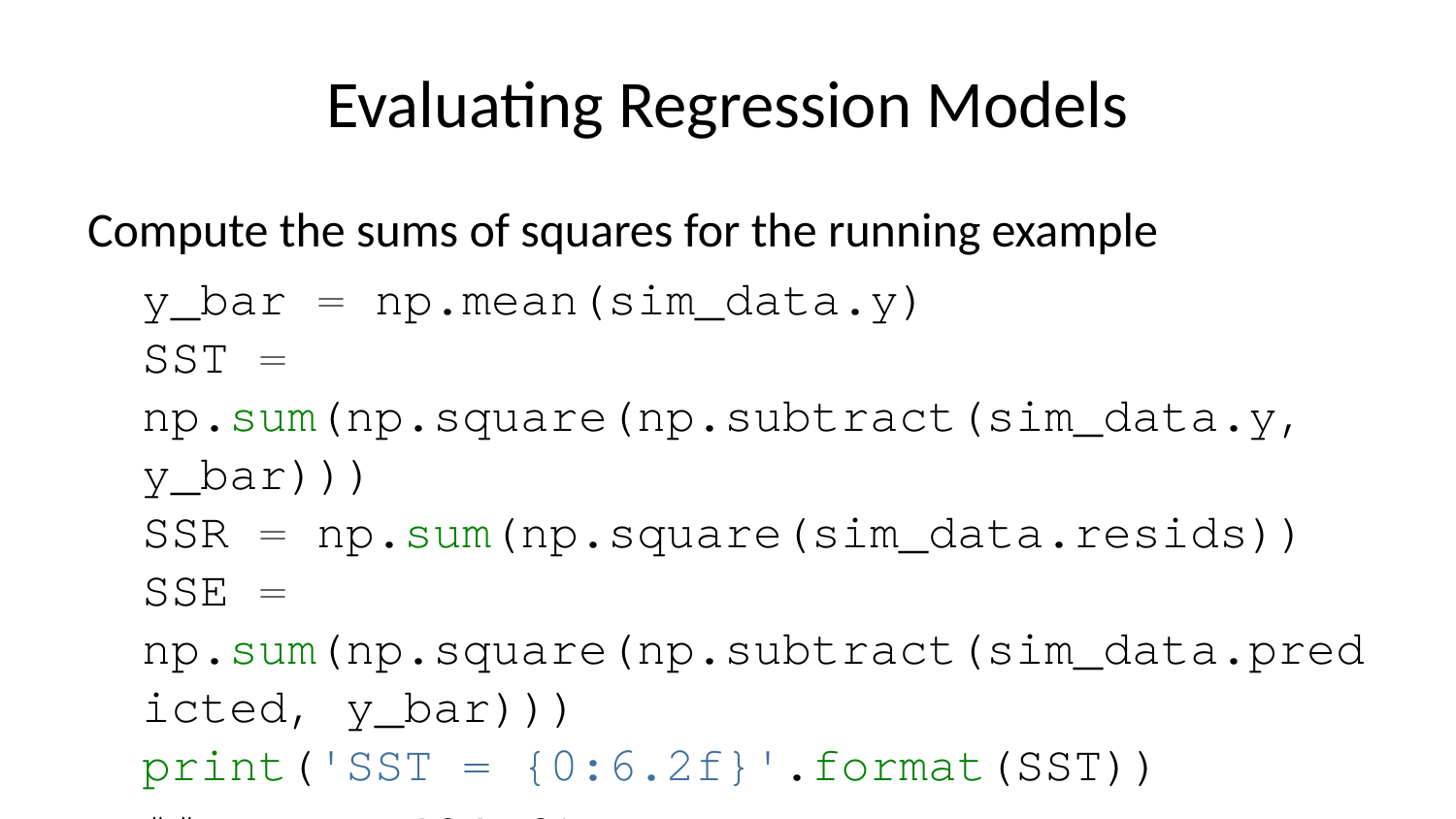

# Evaluating Regression Models
Compute the sums of squares for the running example
y_bar = np.mean(sim_data.y)
SST = np.sum(np.square(np.subtract(sim_data.y, y_bar)))
SSR = np.sum(np.square(sim_data.resids))
SSE = np.sum(np.square(np.subtract(sim_data.predicted, y_bar)))
print('SST = {0:6.2f}'.format(SST))
## SST = 494.61
print('SSE = {0:6.2f}'.format(SSE))
## SSE = 337.53
print('SSR = {0:6.2f}'.format(SSR))
## SSR = 157.08
print('SSE + SSR = {0:6.2f}'.format(SSE + SSR))
## SSE + SSR = 494.61
The model has explained most of the SST